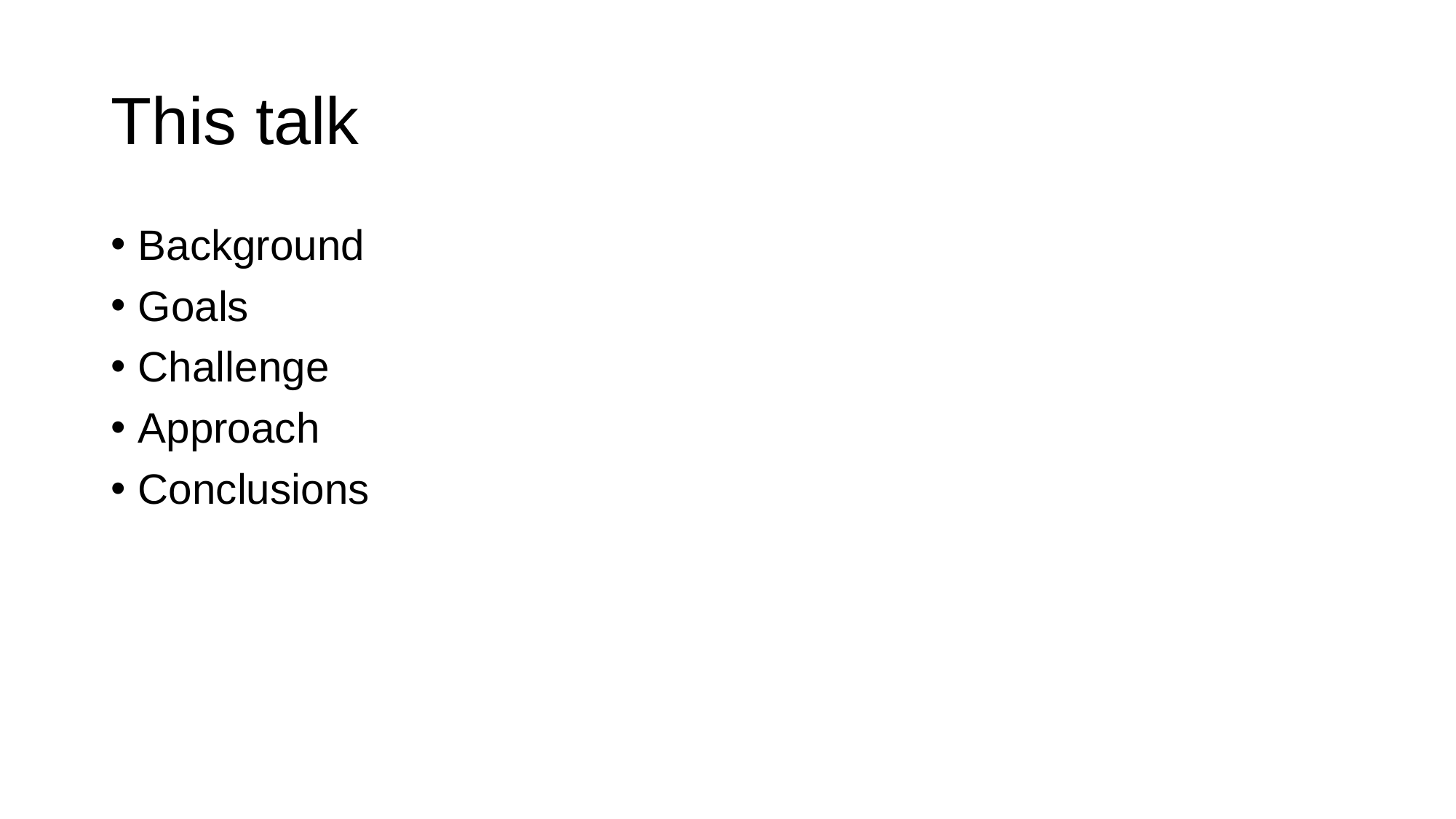

# This talk
Background
Goals
Challenge
Approach
Conclusions